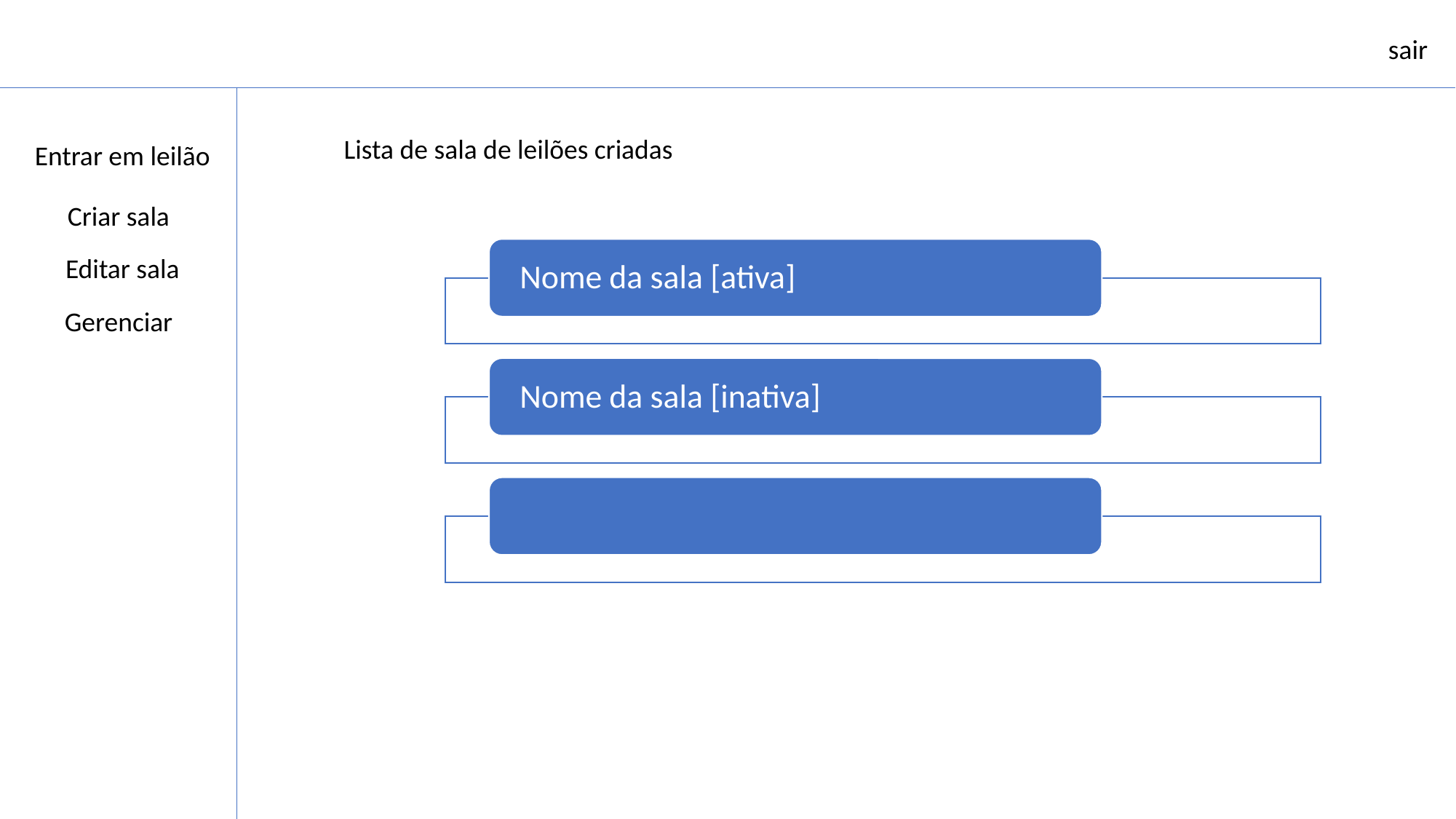

sair
Lista de sala de leilões criadas
Entrar em leilão
Criar sala
Nome da sala [ativa]
Nome da sala [inativa]

Editar sala
Gerenciar